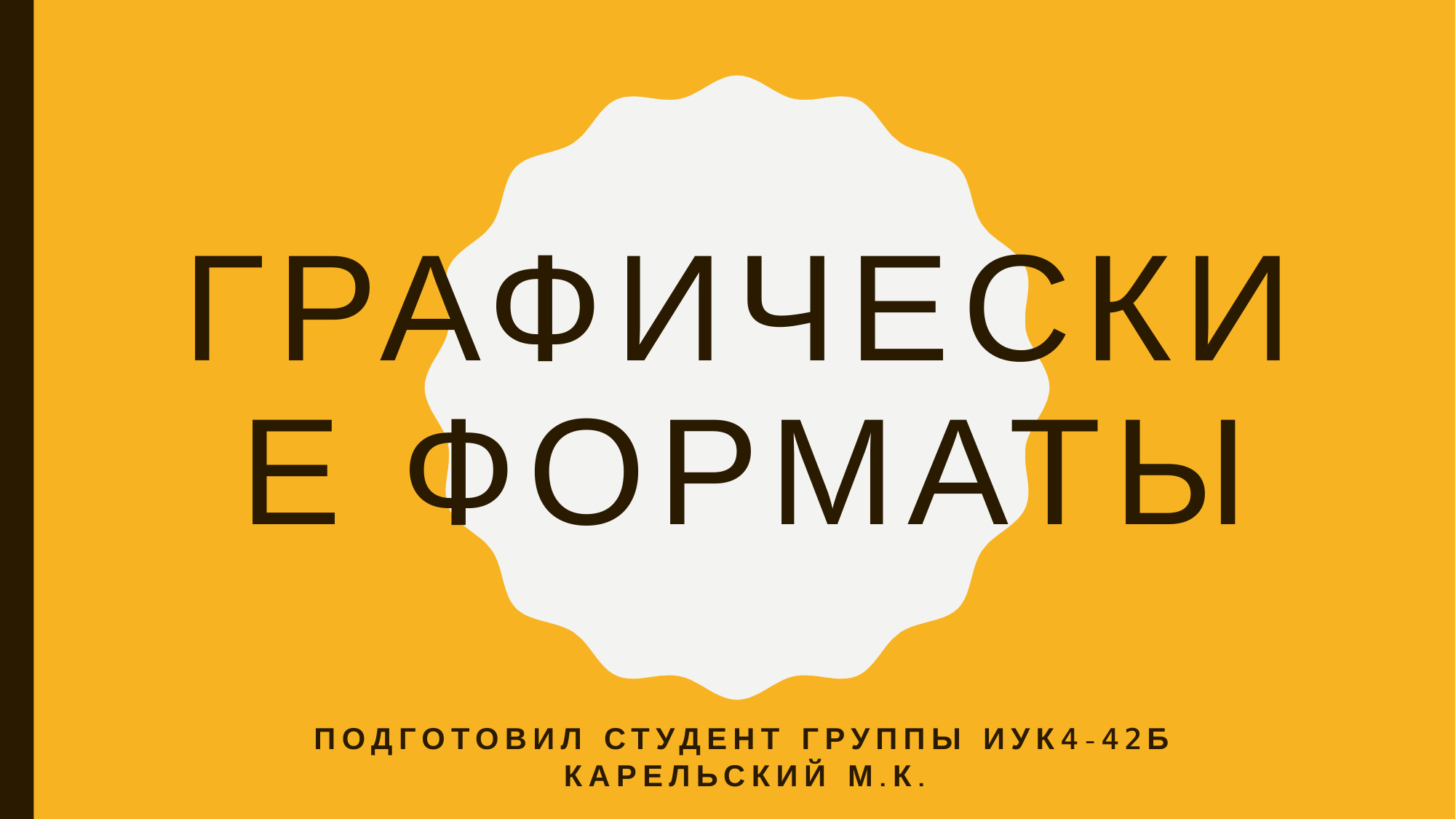

# Графические форматы
Подготовил студент группы ИУК4-42Б Карельский М.к.